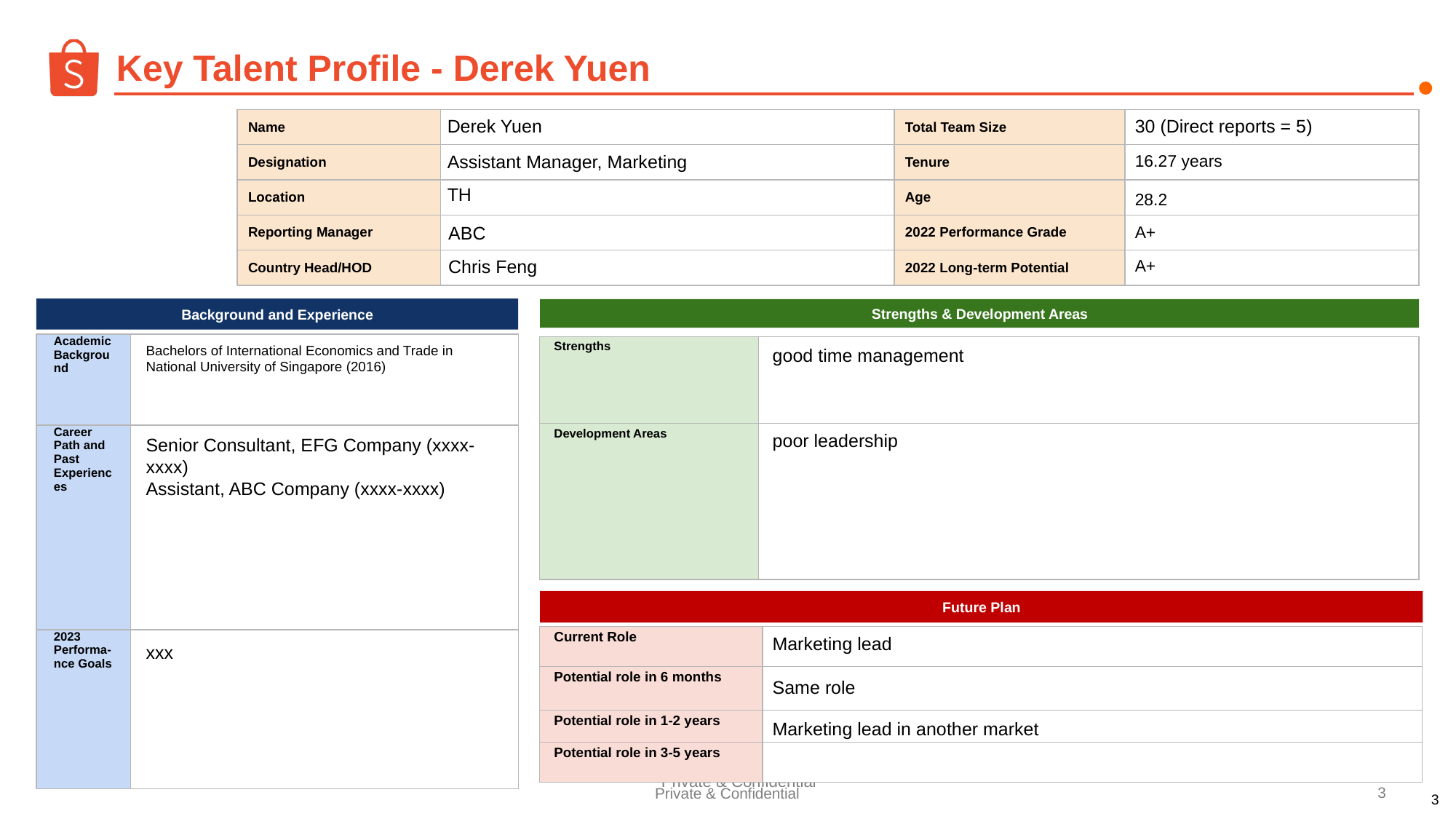

Key Talent Profile - Derek Yuen
Derek Yuen
30 (Direct reports = 5)
Assistant Manager, Marketing
16.27 years
TH
28.2
ABC
A+
Chris Feng
A+
Bachelors of International Economics and Trade in National University of Singapore (2016)
good time management

poor leadership
Senior Consultant, EFG Company (xxxx-xxxx)
Assistant, ABC Company (xxxx-xxxx)
Marketing lead
xxx
Same role
Marketing lead in another market